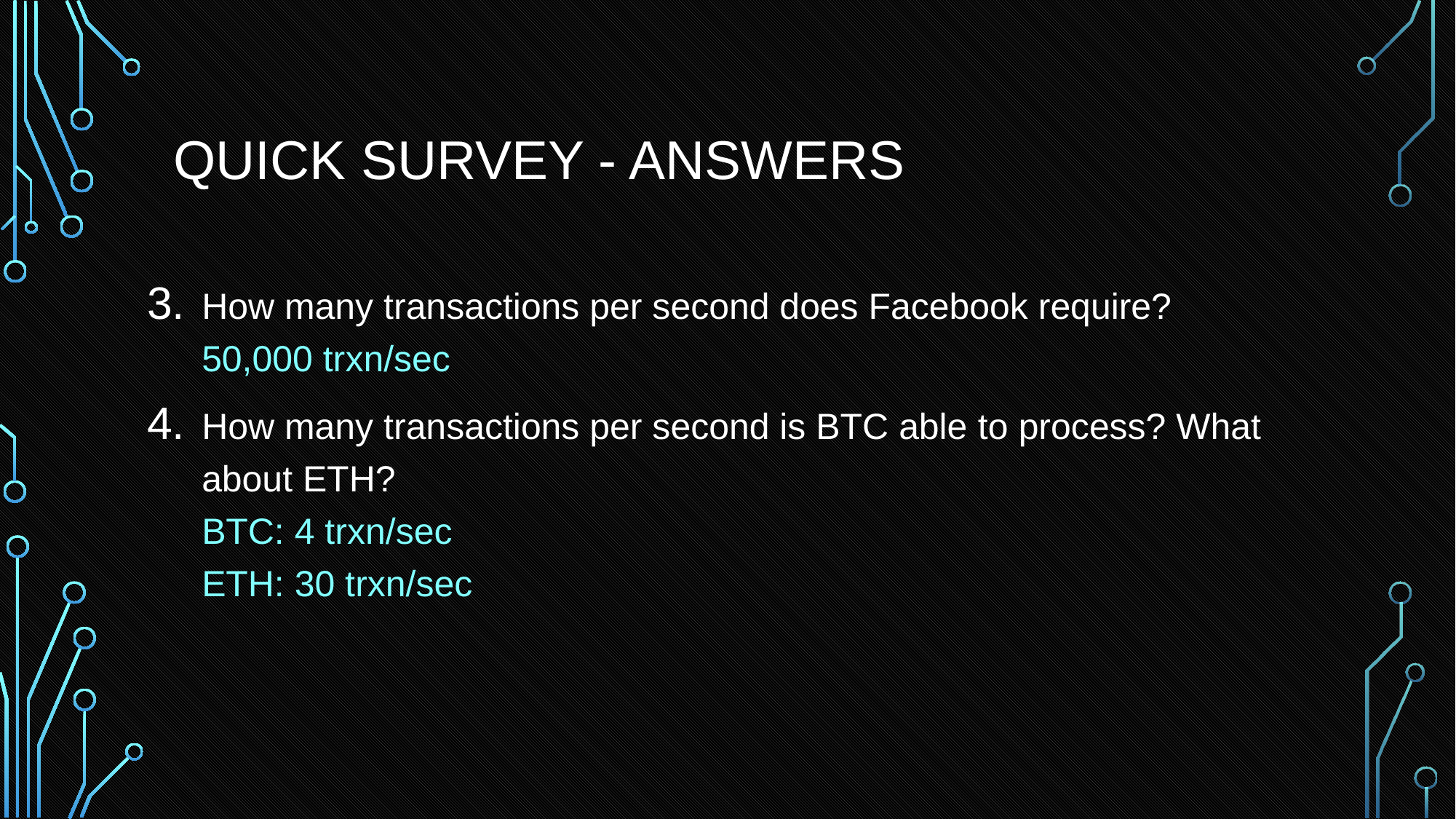

# QUICK SURVEY - ANSWERS
How many transactions per second does Facebook require?
50,000 trxn/sec
How many transactions per second is BTC able to process? What about ETH?
BTC: 4 trxn/sec
ETH: 30 trxn/sec